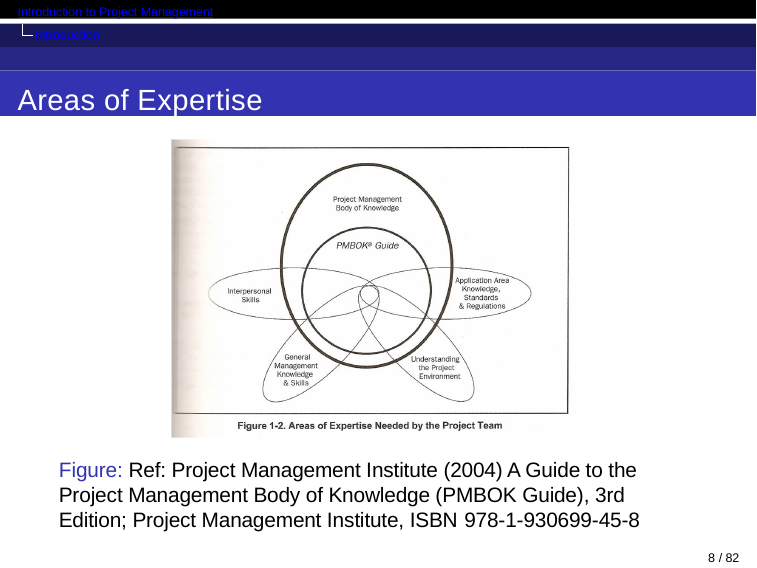

Introduction to Project Management

Introduction

Areas of Expertise

Figure: Ref: Project Management Institute (2004) A Guide to the  Project Management Body of Knowledge (PMBOK Guide), 3rd  Edition; Project Management Institute, ISBN 978-1-930699-45-8
8 / 82